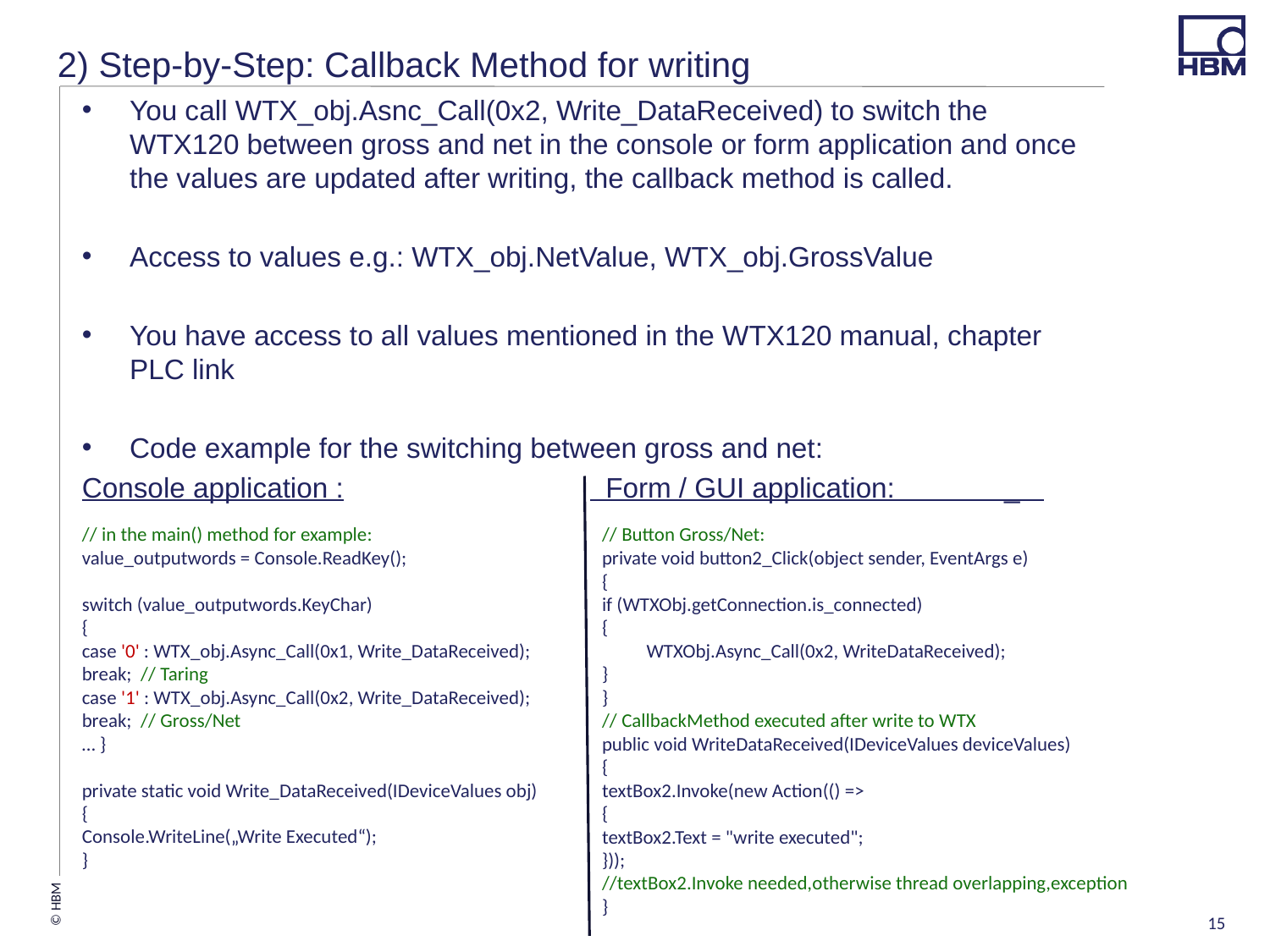

# 2) Step-by-Step: Callback Method for writing
You call WTX_obj.Asnc_Call(0x2, Write_DataReceived) to switch the WTX120 between gross and net in the console or form application and once the values are updated after writing, the callback method is called.

Access to values e.g.: WTX_obj.NetValue, WTX_obj.GrossValue

You have access to all values mentioned in the WTX120 manual, chapter PLC link

Code example for the switching between gross and net:
Console application :		  Form / GUI application:              _
// in the main() method for example:
value_outputwords = Console.ReadKey();

switch (value_outputwords.KeyChar)
{
case '0' : WTX_obj.Async_Call(0x1, Write_DataReceived);
break;  // Taring
case '1' : WTX_obj.Async_Call(0x2, Write_DataReceived);
break;  // Gross/Net
… }

private static void Write_DataReceived(IDeviceValues obj)
{
Console.WriteLine(„Write Executed“);
}

// Button Gross/Net:
private void button2_Click(object sender, EventArgs e)
{
if (WTXObj.getConnection.is_connected)
{
          WTXObj.Async_Call(0x2, WriteDataReceived);
}
}
// CallbackMethod executed after write to WTX
public void WriteDataReceived(IDeviceValues deviceValues)
{
textBox2.Invoke(new Action(() =>
{
textBox2.Text = "write executed";
}));
//textBox2.Invoke needed,otherwise thread overlapping,exception
}
15